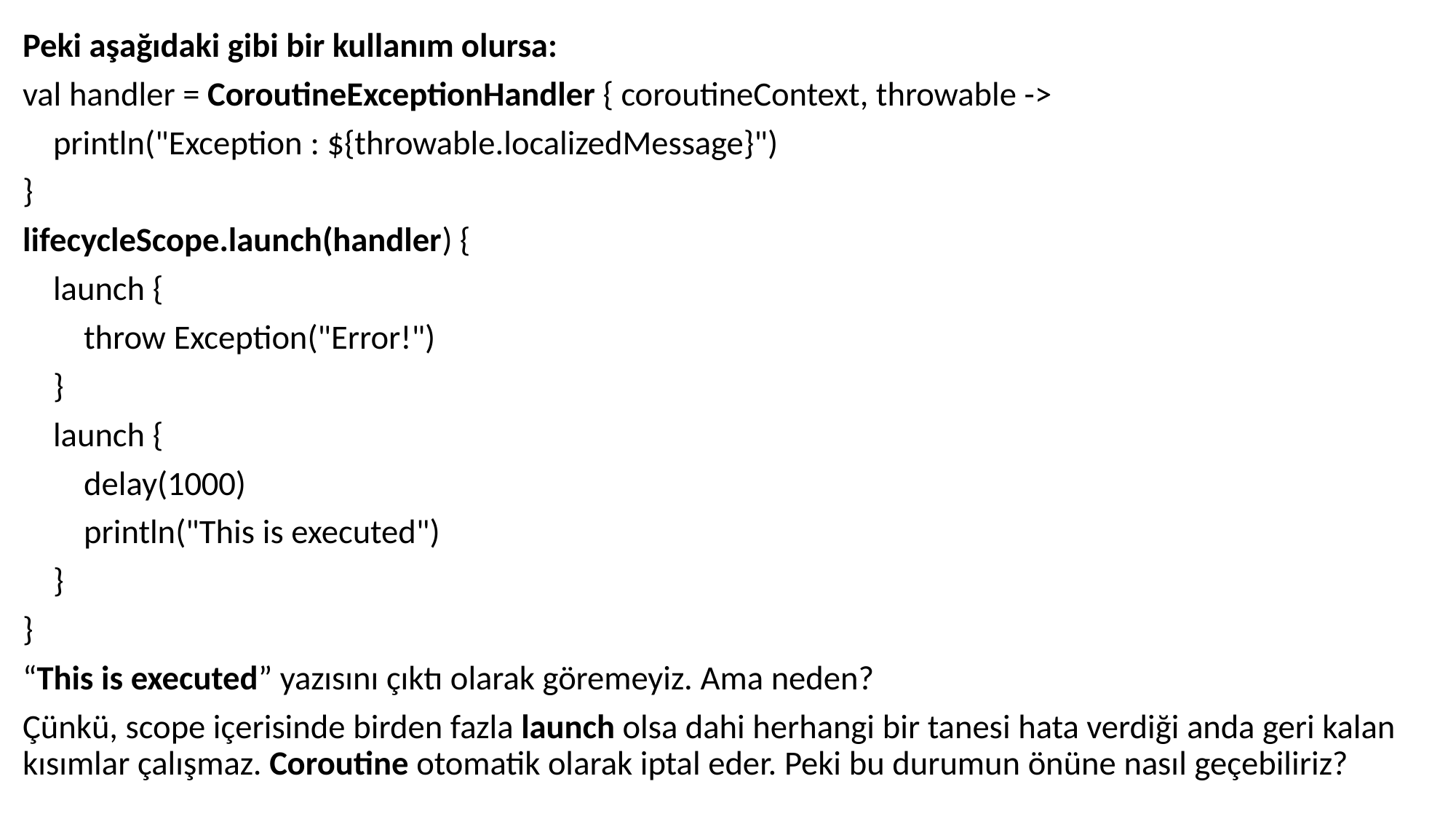

Peki aşağıdaki gibi bir kullanım olursa:
val handler = CoroutineExceptionHandler { coroutineContext, throwable ->
    println("Exception : ${throwable.localizedMessage}")
}
lifecycleScope.launch(handler) {
    launch {
        throw Exception("Error!")
    }
    launch {
        delay(1000)
        println("This is executed")
    }
}
“This is executed” yazısını çıktı olarak göremeyiz. Ama neden?
Çünkü, scope içerisinde birden fazla launch olsa dahi herhangi bir tanesi hata verdiği anda geri kalan kısımlar çalışmaz. Coroutine otomatik olarak iptal eder. Peki bu durumun önüne nasıl geçebiliriz?